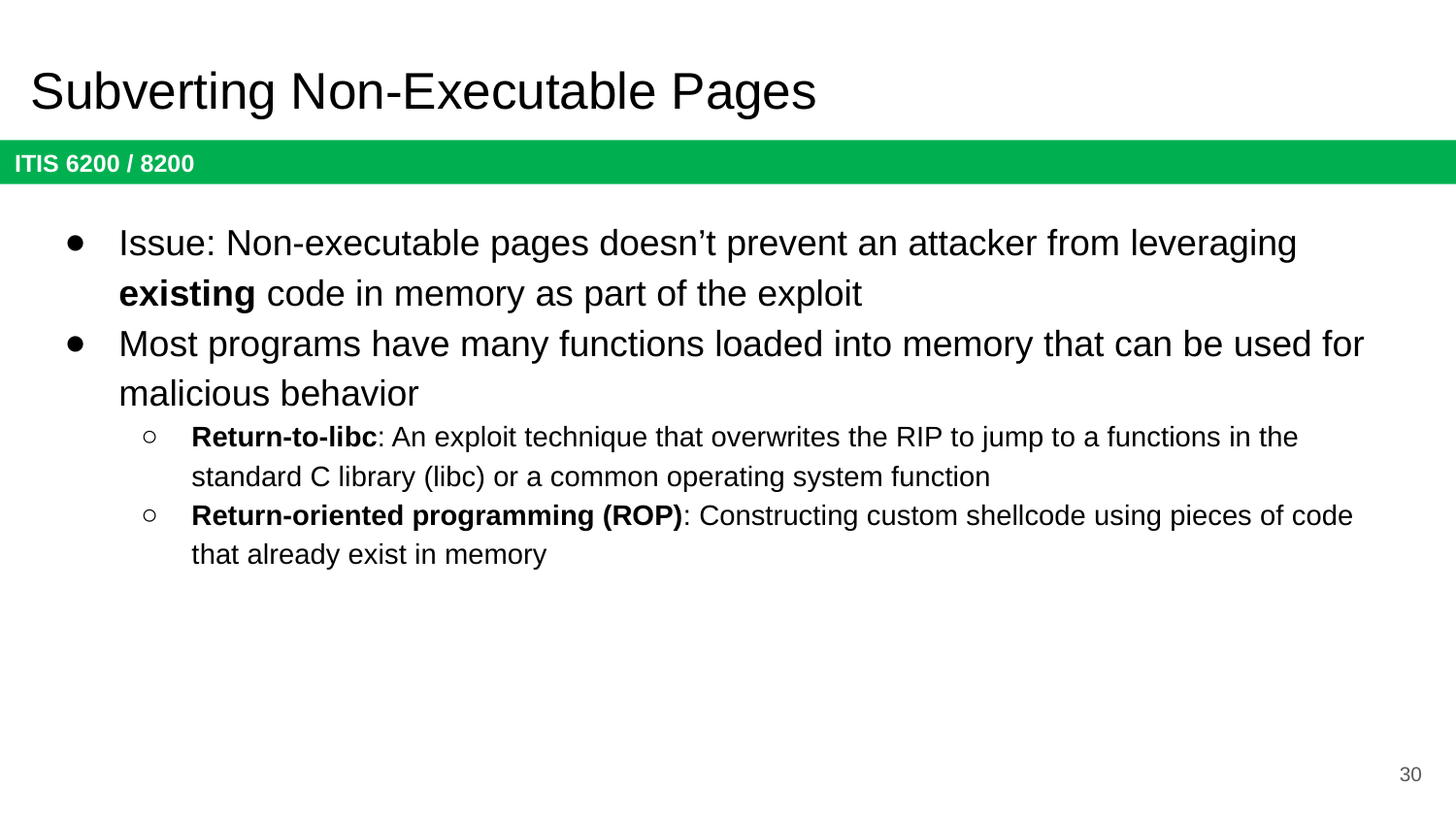

# Subverting Non-Executable Pages
Issue: Non-executable pages doesn’t prevent an attacker from leveraging existing code in memory as part of the exploit
Most programs have many functions loaded into memory that can be used for malicious behavior
Return-to-libc: An exploit technique that overwrites the RIP to jump to a functions in the standard C library (libc) or a common operating system function
Return-oriented programming (ROP): Constructing custom shellcode using pieces of code that already exist in memory
30